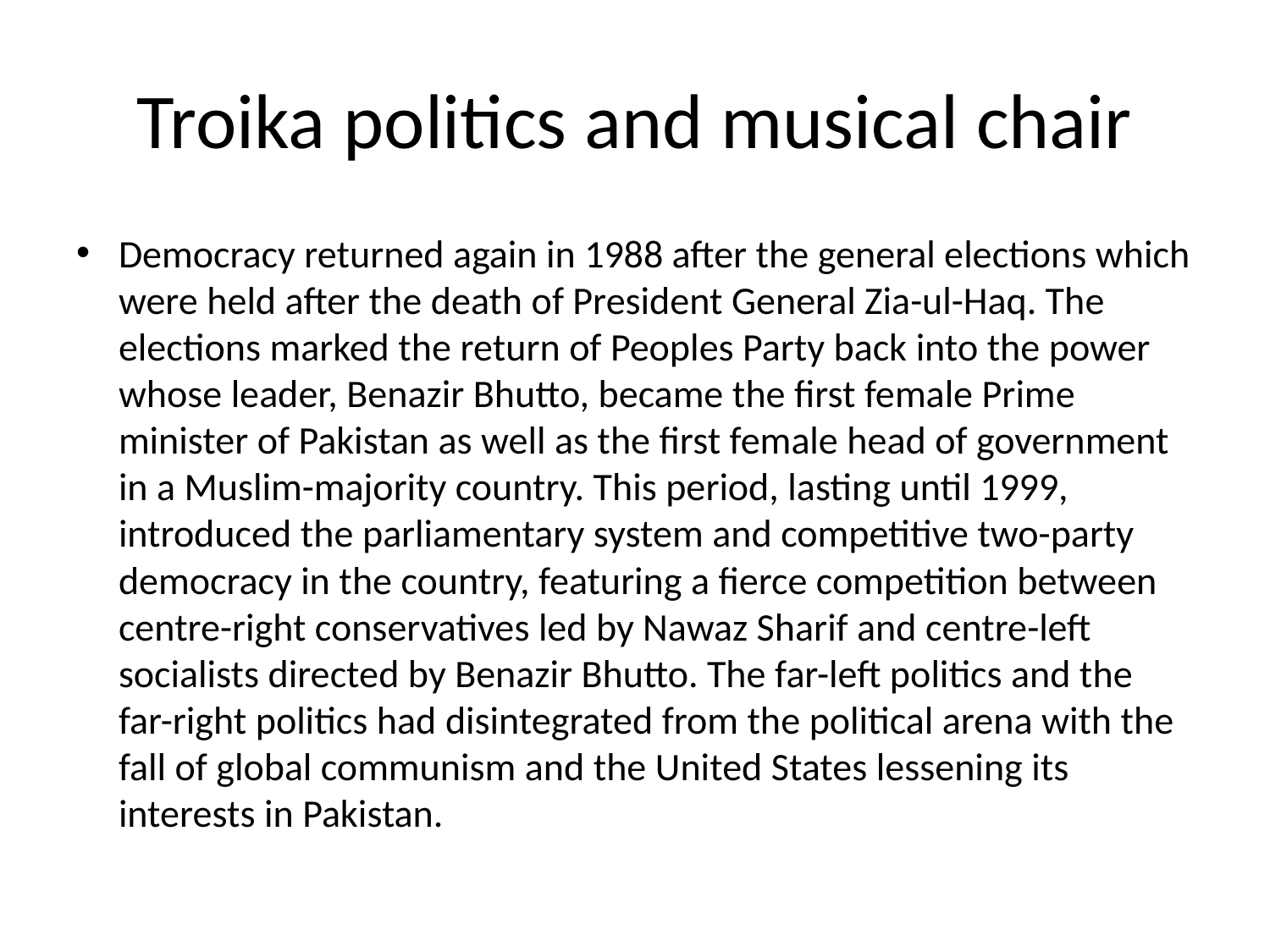

# Troika politics and musical chair
Democracy returned again in 1988 after the general elections which were held after the death of President General Zia-ul-Haq. The elections marked the return of Peoples Party back into the power whose leader, Benazir Bhutto, became the first female Prime minister of Pakistan as well as the first female head of government in a Muslim-majority country. This period, lasting until 1999, introduced the parliamentary system and competitive two-party democracy in the country, featuring a fierce competition between centre-right conservatives led by Nawaz Sharif and centre-left socialists directed by Benazir Bhutto. The far-left politics and the far-right politics had disintegrated from the political arena with the fall of global communism and the United States lessening its interests in Pakistan.